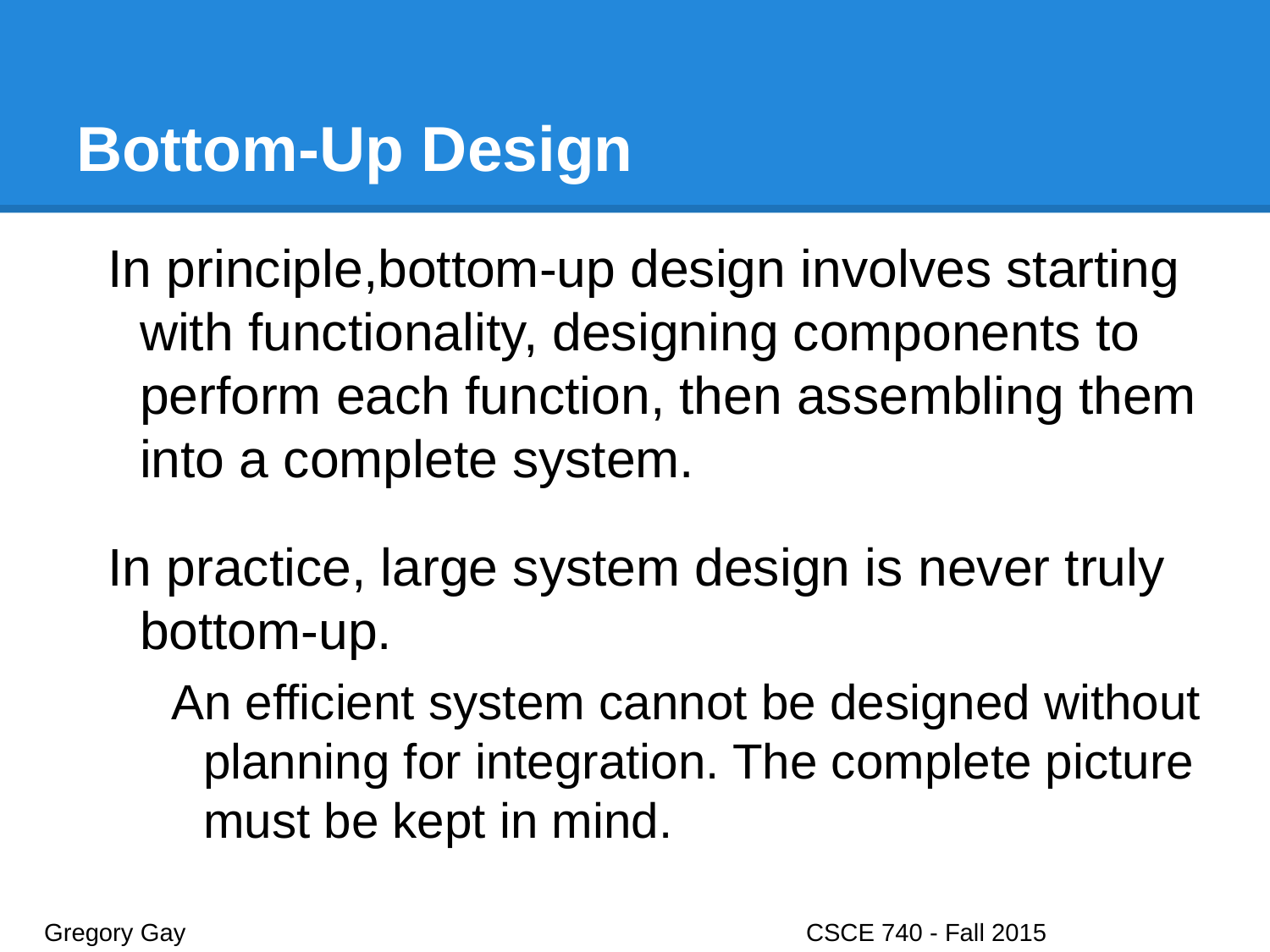

# Bottom-Up Design
In principle,bottom-up design involves starting with functionality, designing components to perform each function, then assembling them into a complete system.

In practice, large system design is never truly bottom-up.
An efficient system cannot be designed without planning for integration. The complete picture must be kept in mind.
Gregory Gay					CSCE 740 - Fall 2015								11